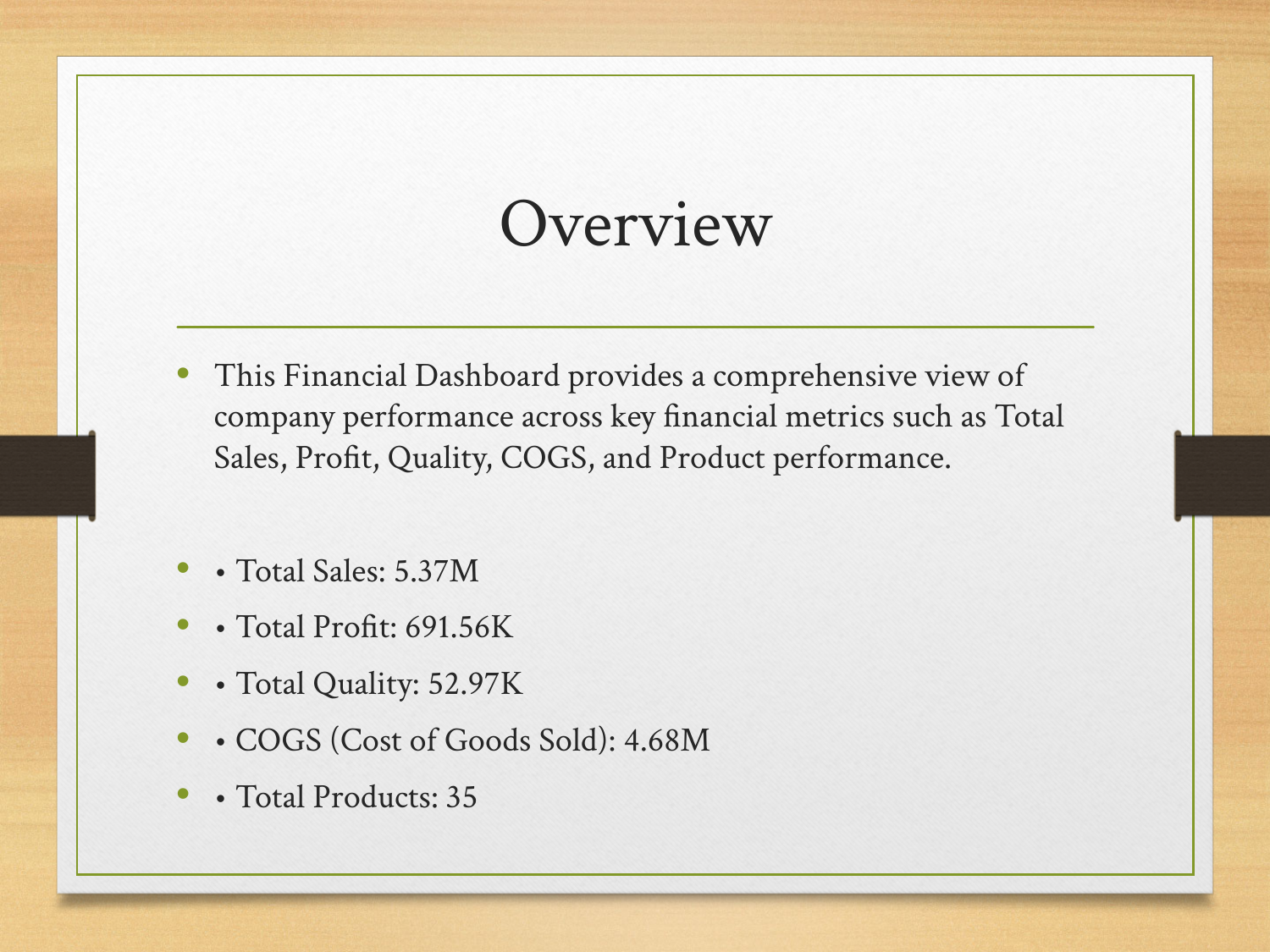

# Overview
This Financial Dashboard provides a comprehensive view of company performance across key financial metrics such as Total Sales, Profit, Quality, COGS, and Product performance.

• Total Sales: 5.37M
• Total Profit: 691.56K
• Total Quality: 52.97K
• COGS (Cost of Goods Sold): 4.68M
• Total Products: 35